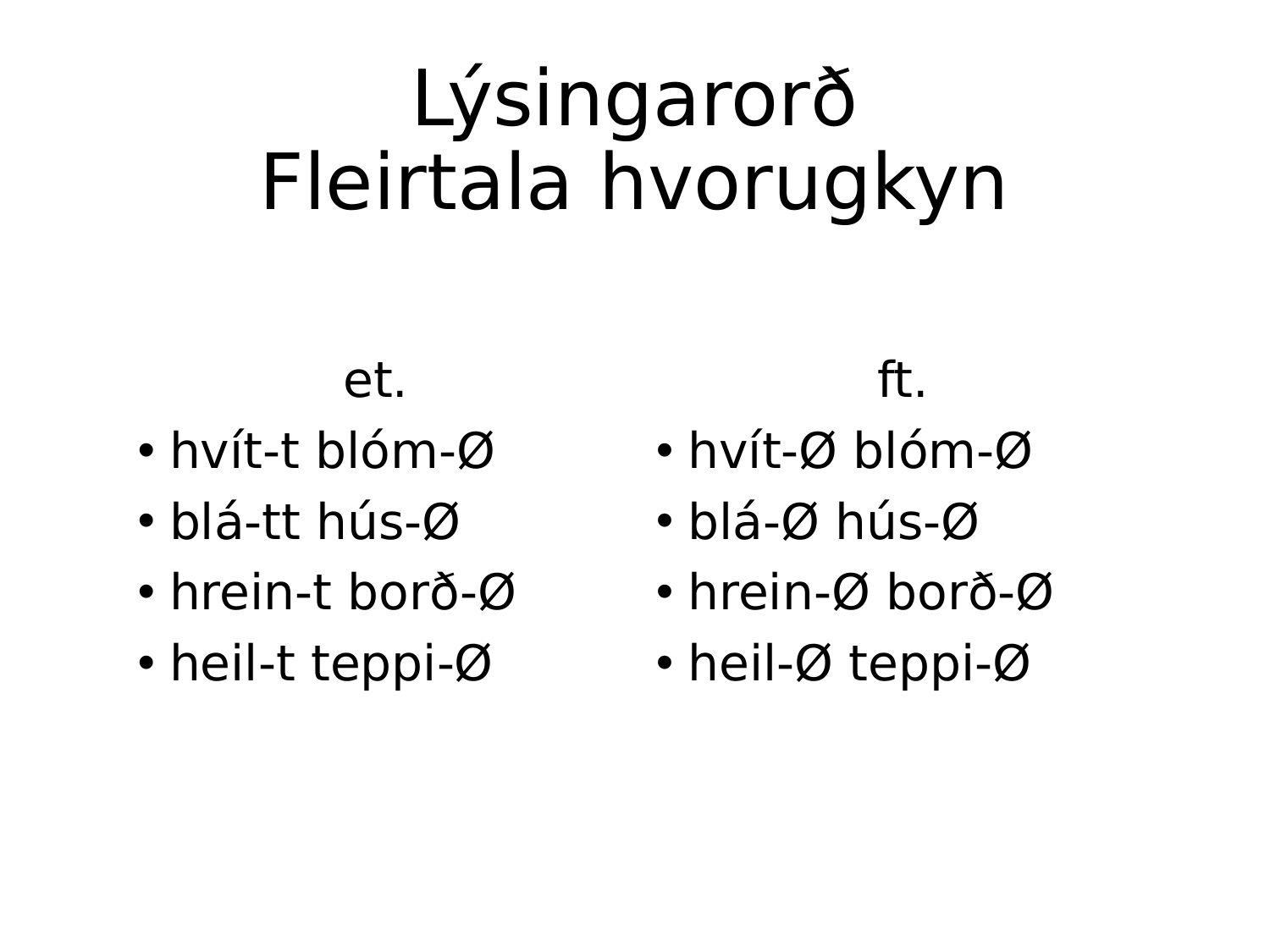

# Lýsingarorð Fleirtala hvorugkyn
		   et.
hvít-t blóm-Ø
blá-tt hús-Ø
hrein-t borð-Ø
heil-t teppi-Ø
		    ft.
hvít-Ø blóm-Ø
blá-Ø hús-Ø
hrein-Ø borð-Ø
heil-Ø teppi-Ø